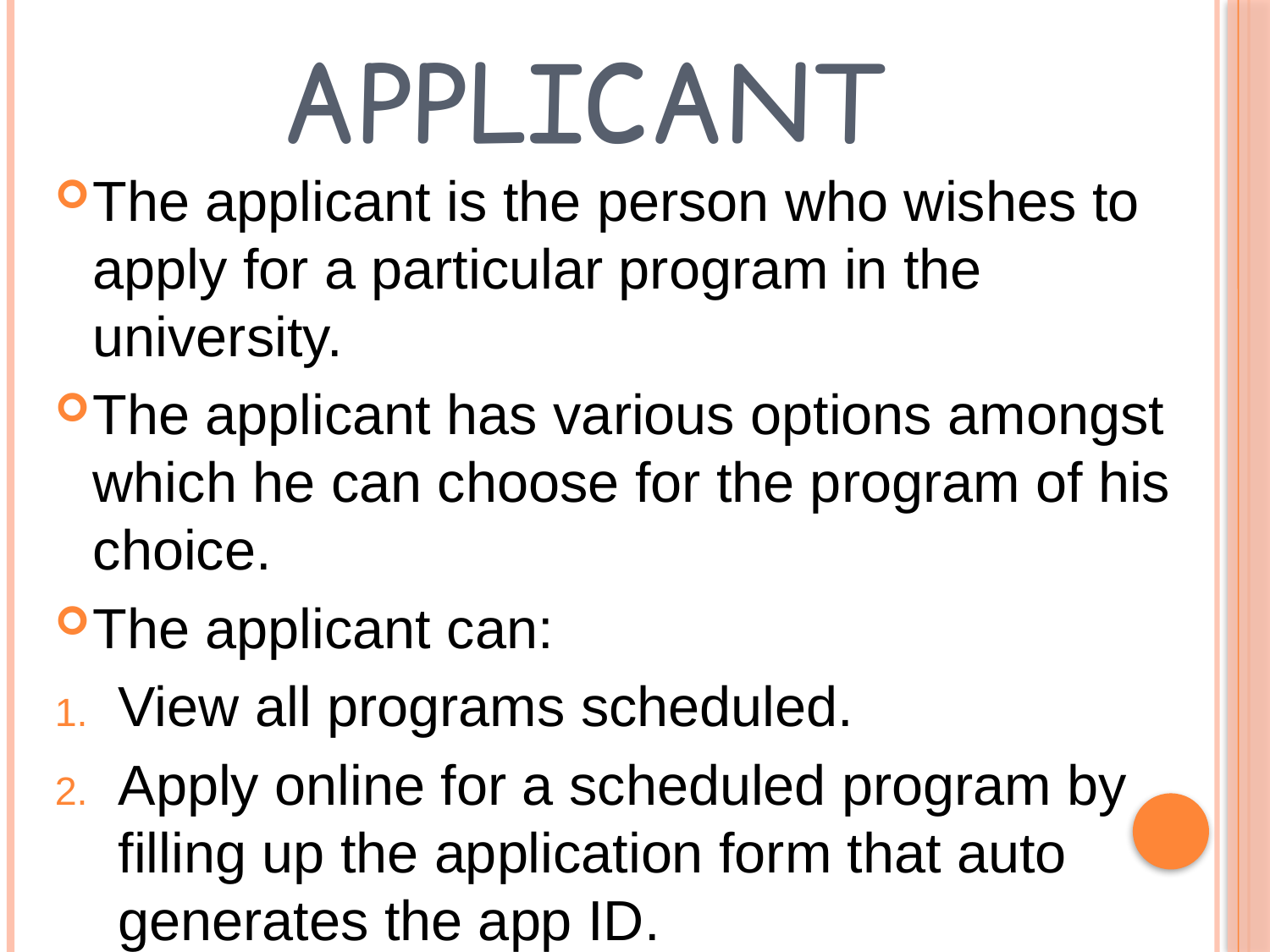

# Applicant
The applicant is the person who wishes to apply for a particular program in the university.
The applicant has various options amongst which he can choose for the program of his choice.
The applicant can:
View all programs scheduled.
Apply online for a scheduled program by filling up the application form that auto generates the app ID.
View the application status, based on the application ID.